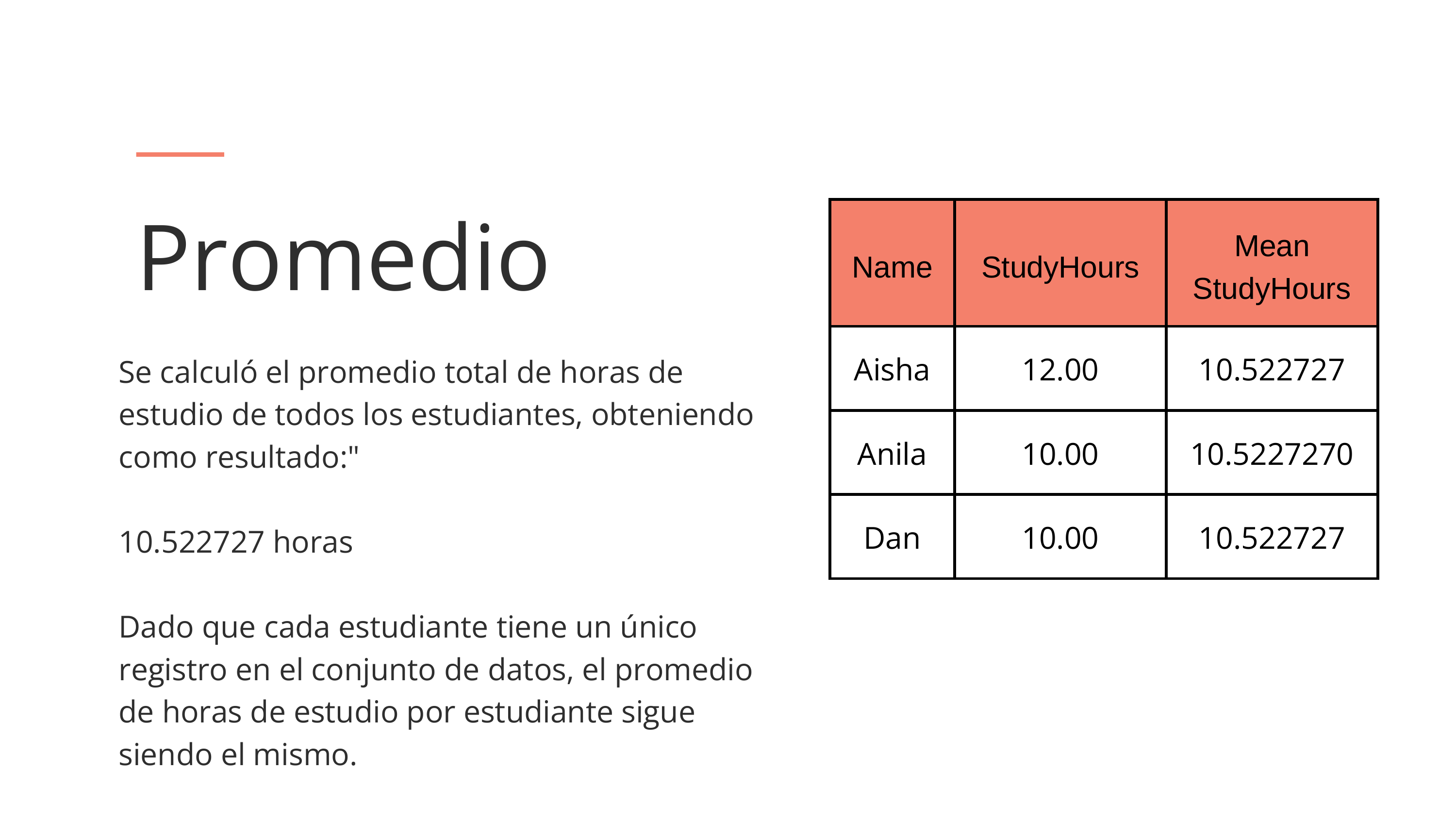

Promedio
| Name | StudyHours | Mean StudyHours |
| --- | --- | --- |
| Aisha | 12.00 | 10.522727 |
| Anila | 10.00 | 10.5227270 |
| Dan | 10.00 | 10.522727 |
Se calculó el promedio total de horas de estudio de todos los estudiantes, obteniendo como resultado:"

10.522727 horas

Dado que cada estudiante tiene un único registro en el conjunto de datos, el promedio de horas de estudio por estudiante sigue siendo el mismo.